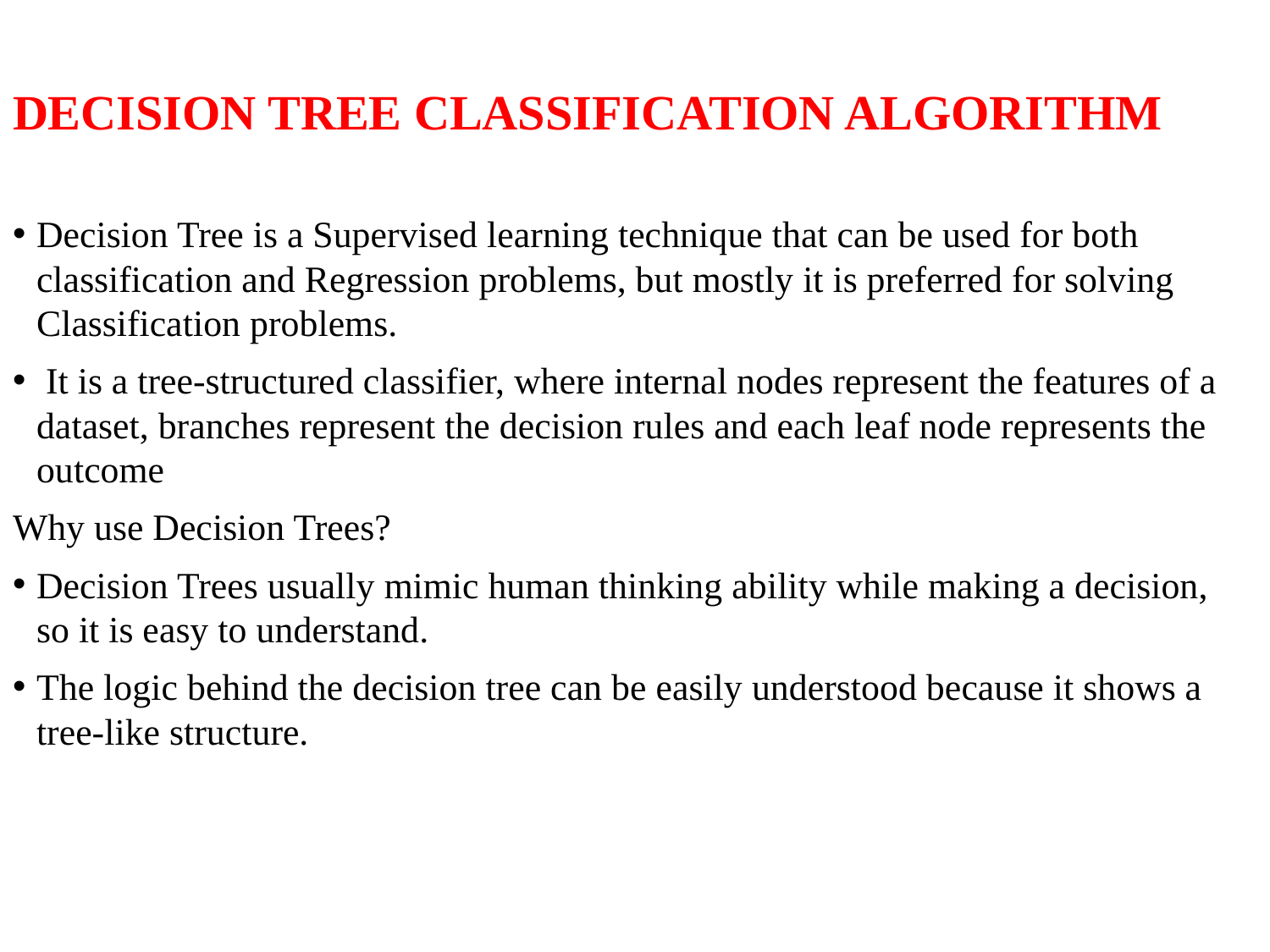

DECISION TREE CLASSIFICATION ALGORITHM

Decision Tree is a Supervised learning technique that can be used for both classification and Regression problems, but mostly it is preferred for solving Classification problems.
 It is a tree-structured classifier, where internal nodes represent the features of a dataset, branches represent the decision rules and each leaf node represents the outcome
Why use Decision Trees?
Decision Trees usually mimic human thinking ability while making a decision, so it is easy to understand.
The logic behind the decision tree can be easily understood because it shows a tree-like structure.